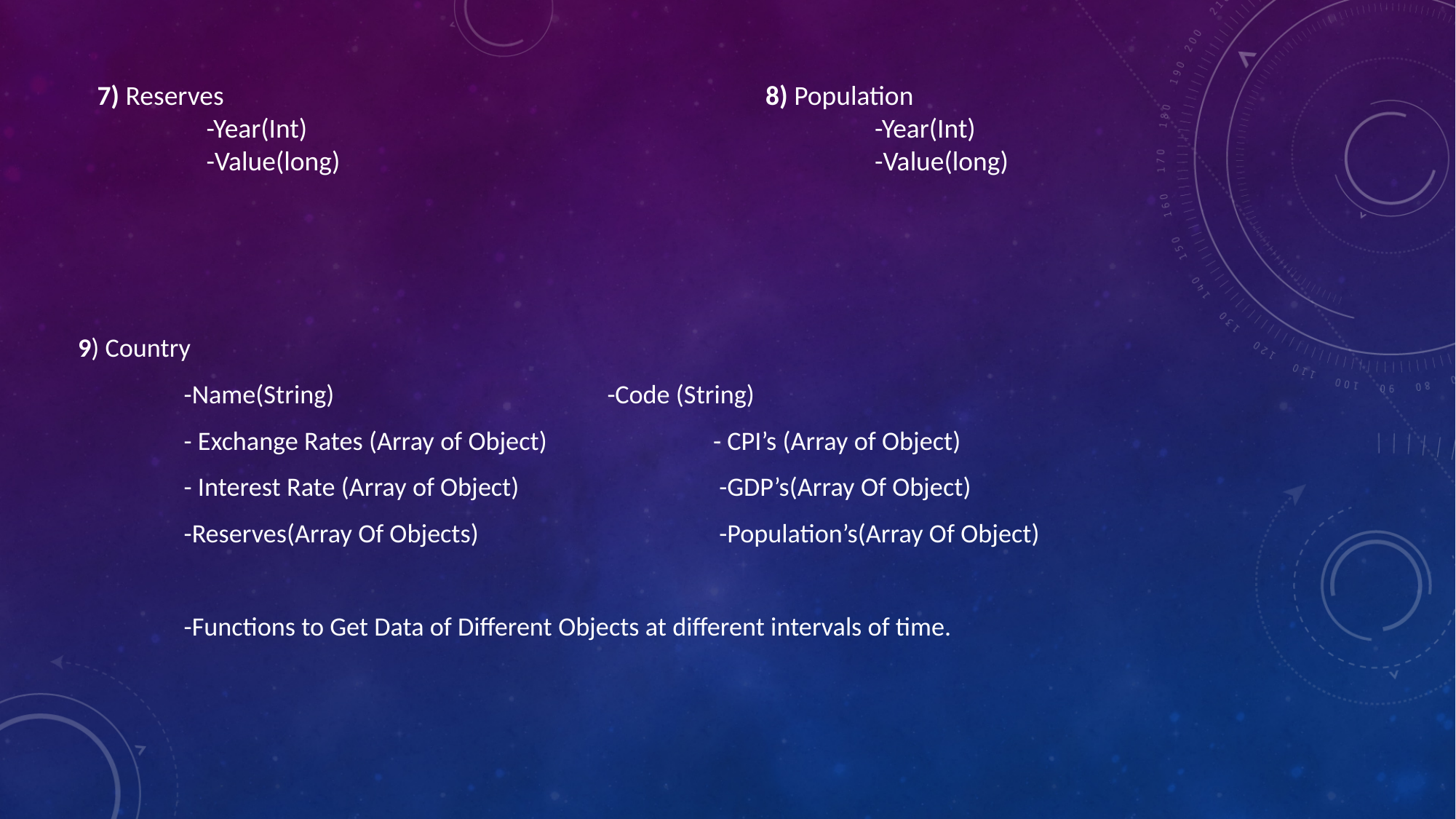

7) Reserves
	-Year(Int)
	-Value(long)
8) Population
	-Year(Int)
	-Value(long)
9) Country
	-Name(String)  		 		 	-Code (String)
	- Exchange Rates (Array of Object)		- CPI’s (Array of Object)
	- Interest Rate (Array of Object) 		 -GDP’s(Array Of Object)
	-Reserves(Array Of Objects)        		 -Population’s(Array Of Object)

	-Functions to Get Data of Different Objects at different intervals of time.